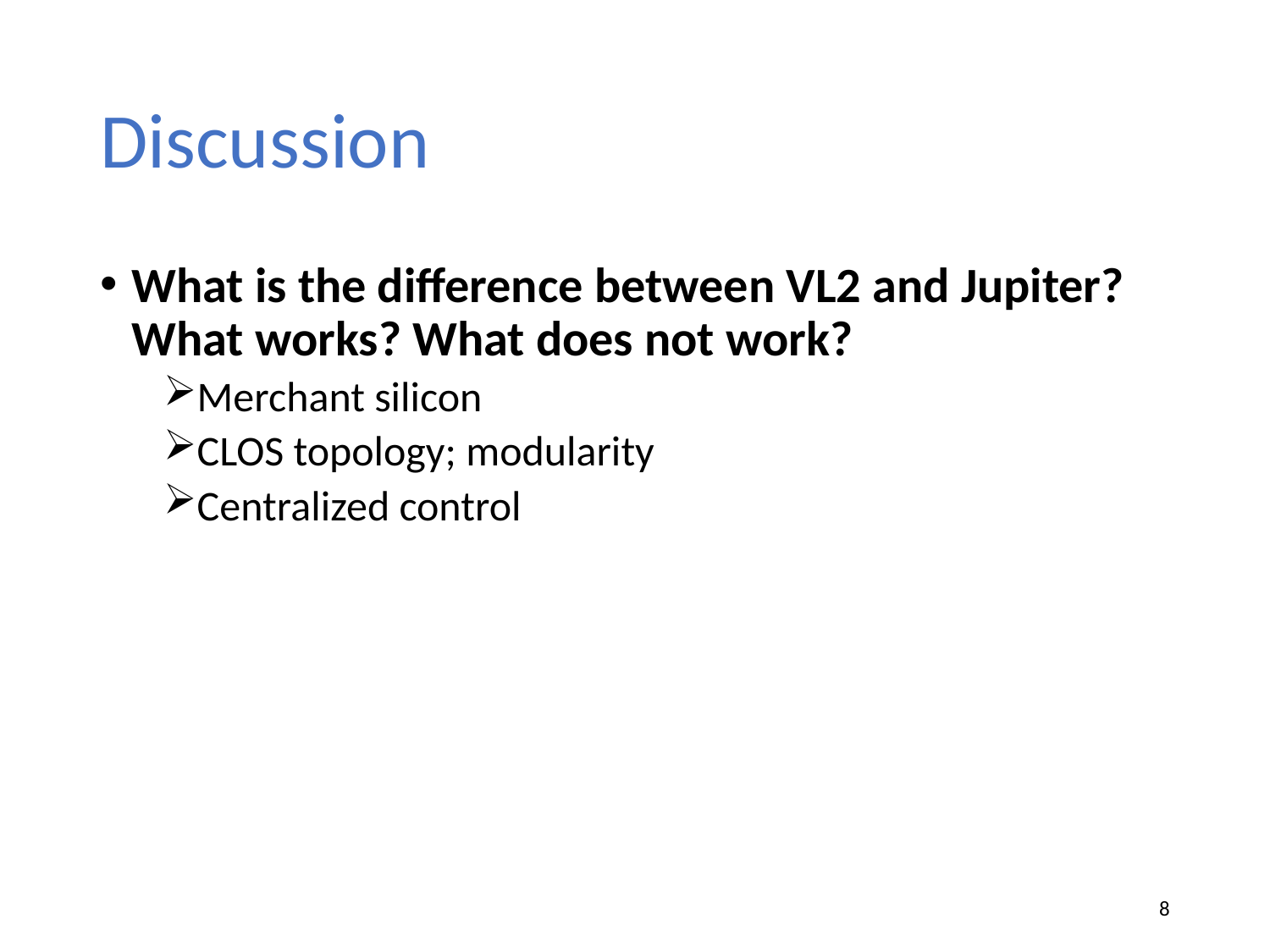

# Discussion
What is the difference between VL2 and Jupiter? What works? What does not work?
Merchant silicon
CLOS topology; modularity
Centralized control
8